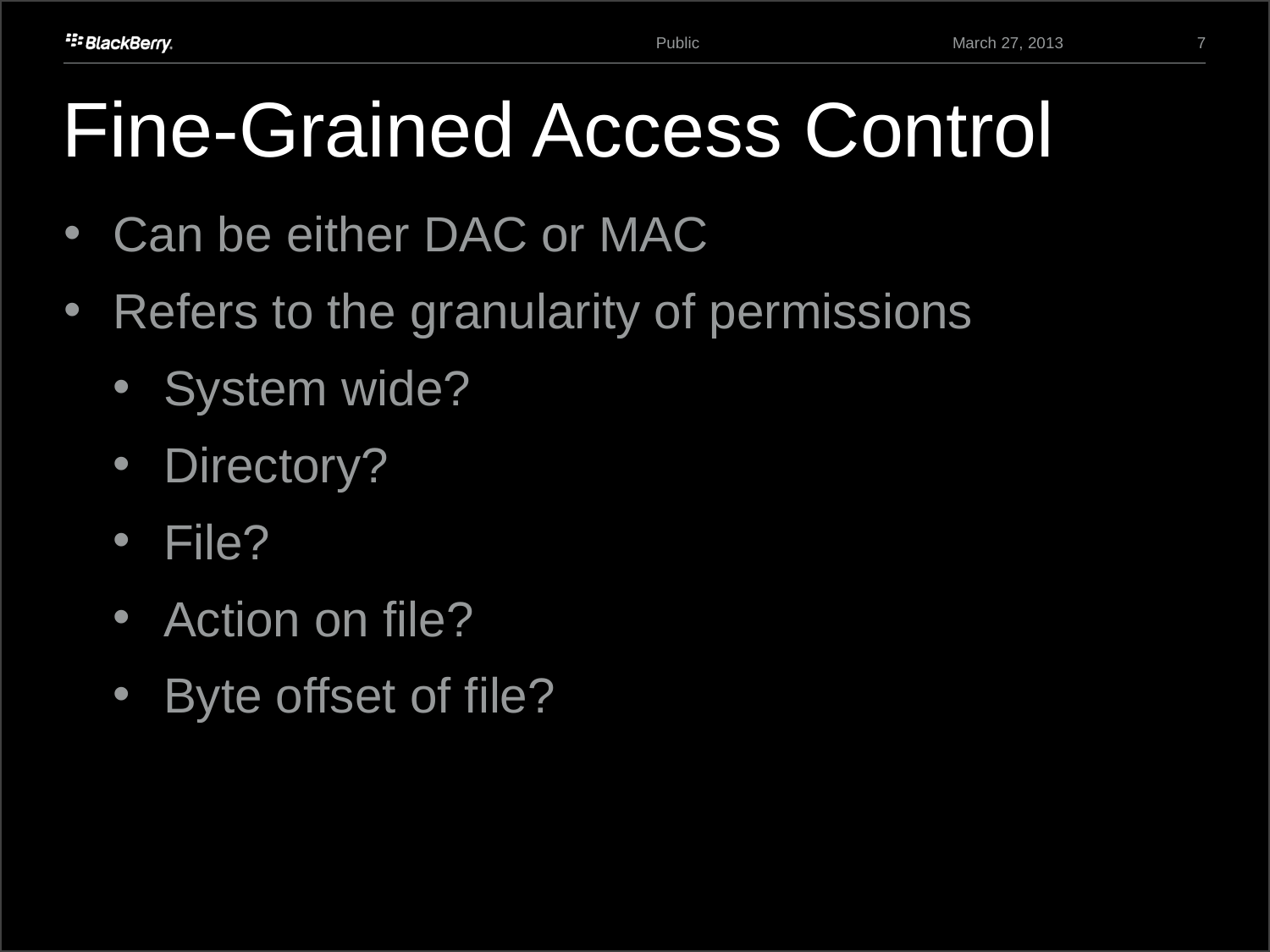

7
March 27, 2013
# Fine-Grained Access Control
Can be either DAC or MAC
Refers to the granularity of permissions
System wide?
Directory?
File?
Action on file?
Byte offset of file?